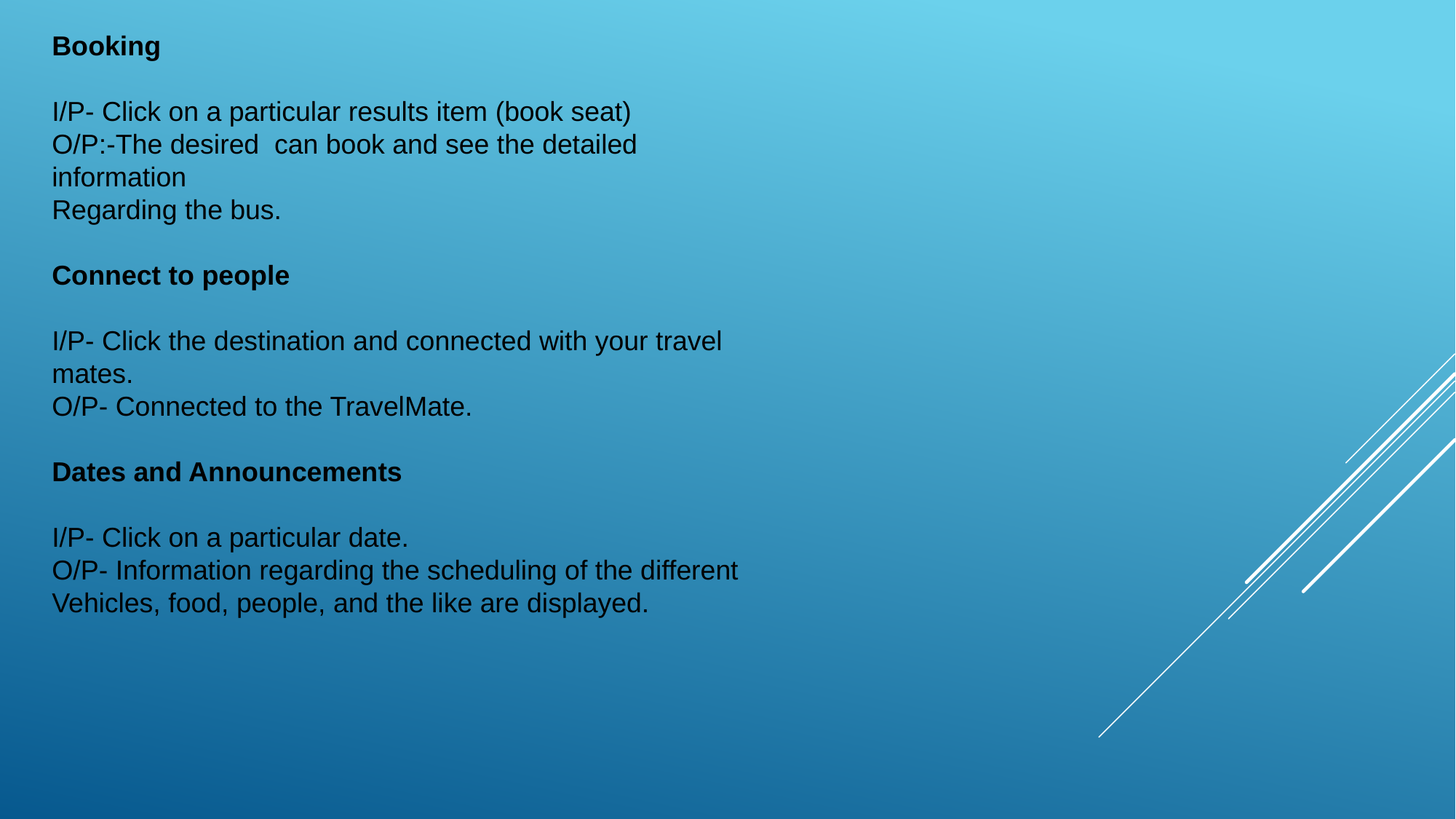

Booking
I/P- Click on a particular results item (book seat)
O/P:-The desired  can book and see the detailed information
Regarding the bus.
Connect to people
I/P- Click the destination and connected with your travel mates.
O/P- Connected to the TravelMate.
Dates and Announcements
I/P- Click on a particular date.
O/P- Information regarding the scheduling of the different
Vehicles, food, people, and the like are displayed.